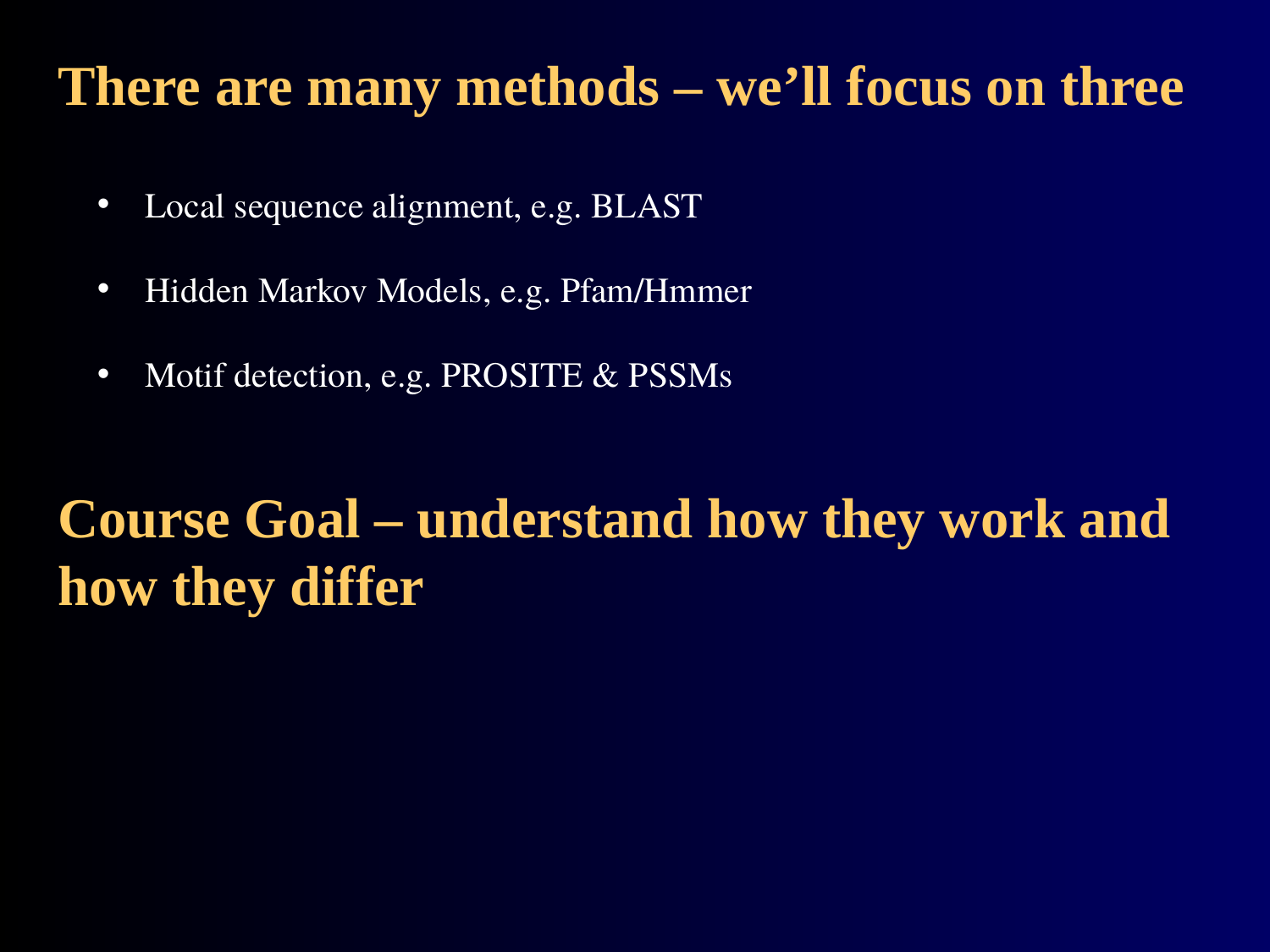

# There are many methods – we’ll focus on three
Local sequence alignment, e.g. BLAST

Hidden Markov Models, e.g. Pfam/Hmmer

Motif detection, e.g. PROSITE & PSSMs
Course Goal – understand how they work and how they differ